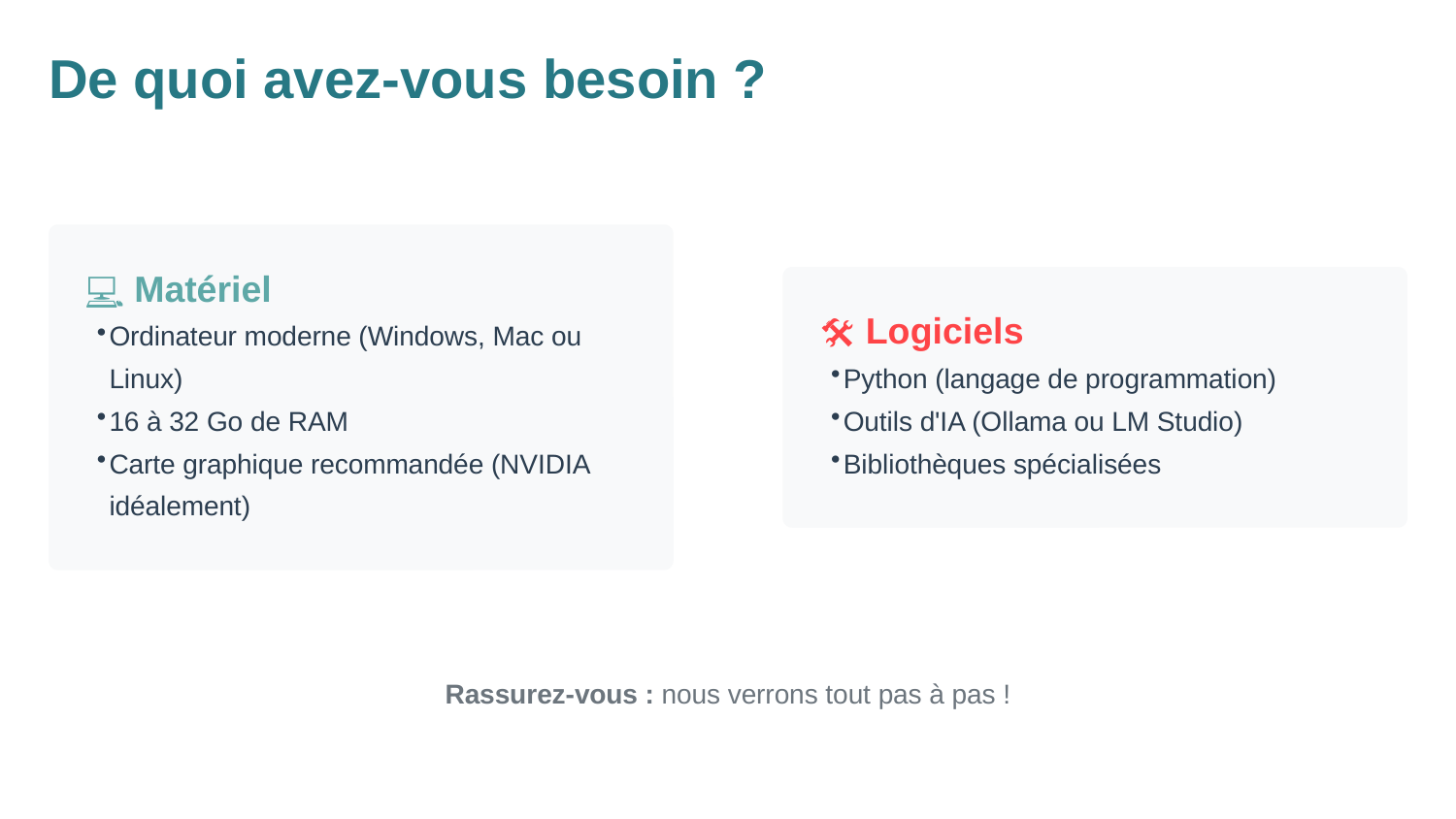

De quoi avez-vous besoin ?

💻 Matériel

🛠️ Logiciels
Ordinateur moderne (Windows, Mac ou Linux)
16 à 32 Go de RAM
Carte graphique recommandée (NVIDIA idéalement)
Python (langage de programmation)
Outils d'IA (Ollama ou LM Studio)
Bibliothèques spécialisées
Rassurez-vous : nous verrons tout pas à pas !